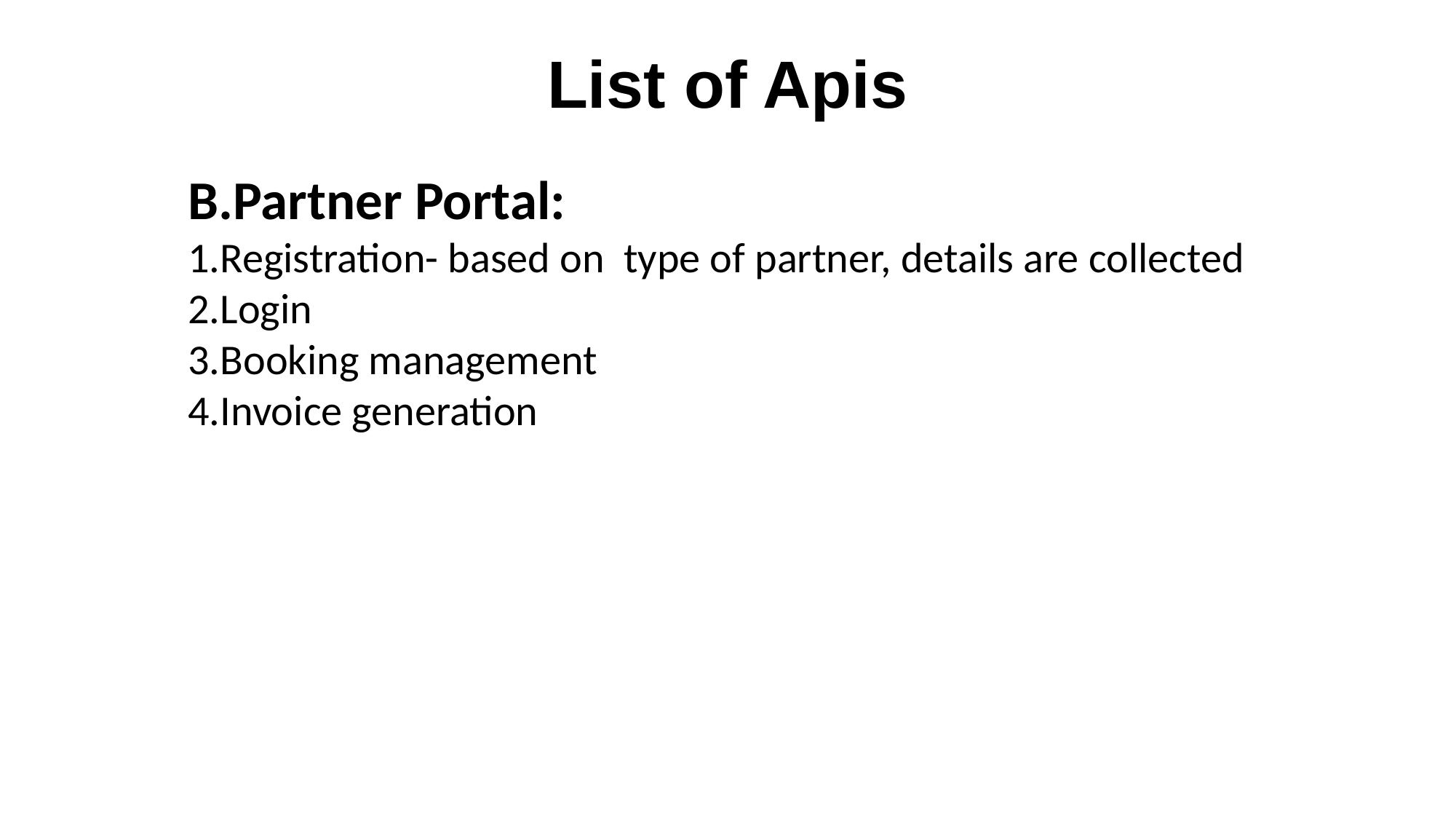

List of Apis
B.Partner Portal:
1.Registration- based on  type of partner, details are collected
2.Login
3.Booking management
4.Invoice generation